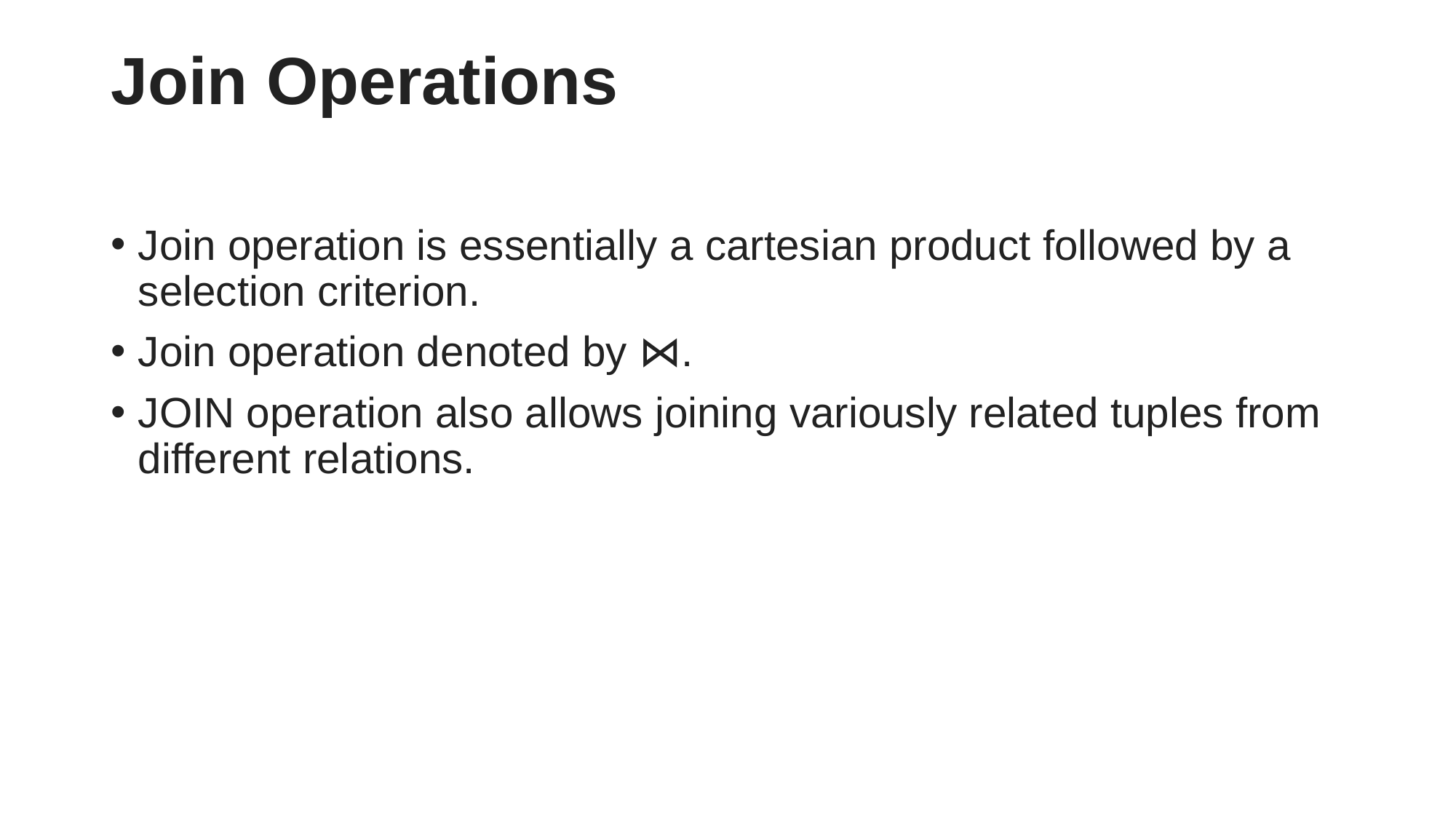

# Join Operations
Join operation is essentially a cartesian product followed by a selection criterion.
Join operation denoted by ⋈.
JOIN operation also allows joining variously related tuples from different relations.